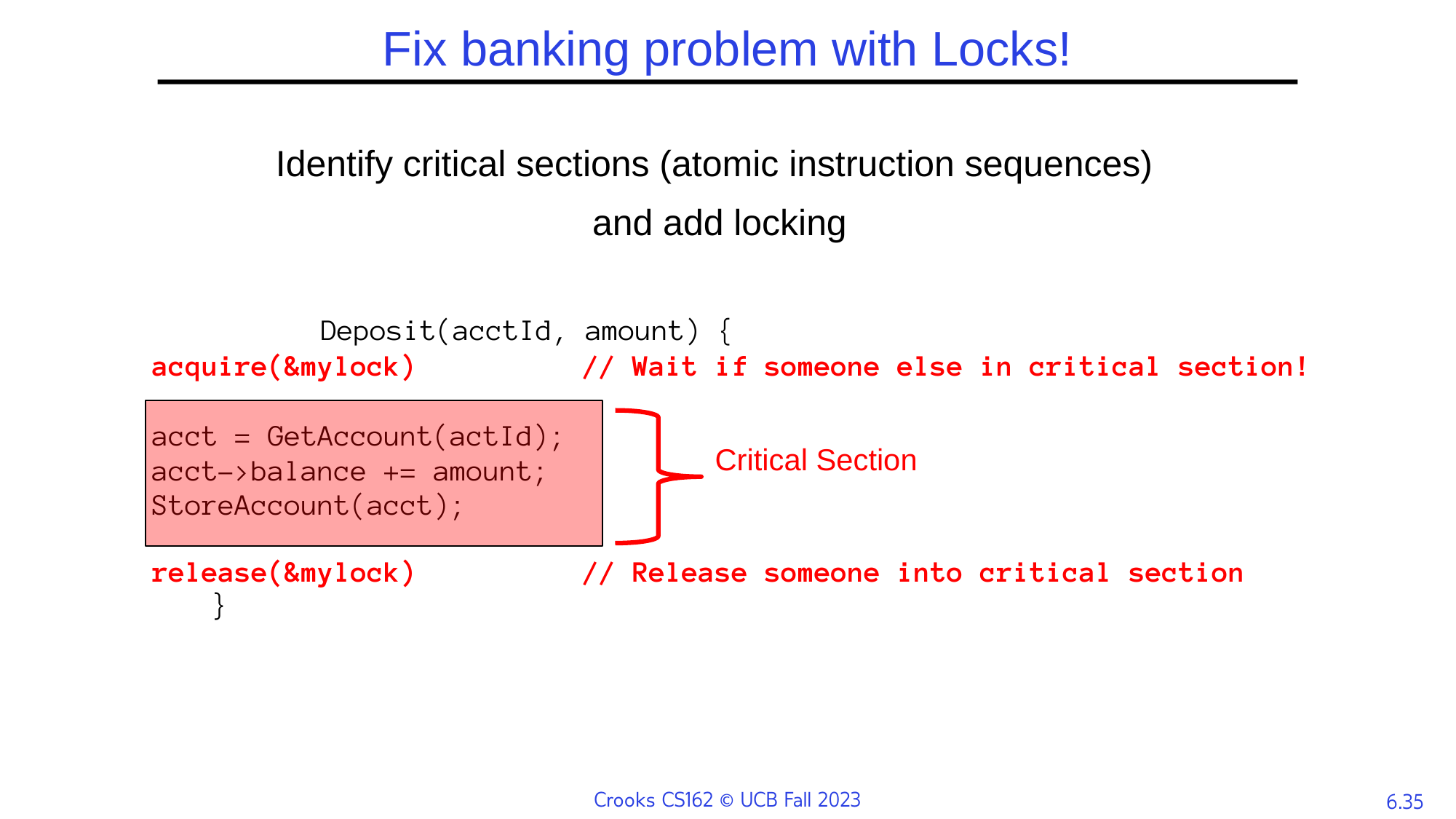

# Fix banking problem with Locks!
Identify critical sections (atomic instruction sequences)
and add locking

		Deposit(acctId, amount) {
   acquire(&mylock)          // Wait if someone else in critical section!

   acct = GetAccount(actId);
   acct->balance += amount;
   StoreAccount(acct);

   release(&mylock)          // Release someone into critical section
	}

Critical Section